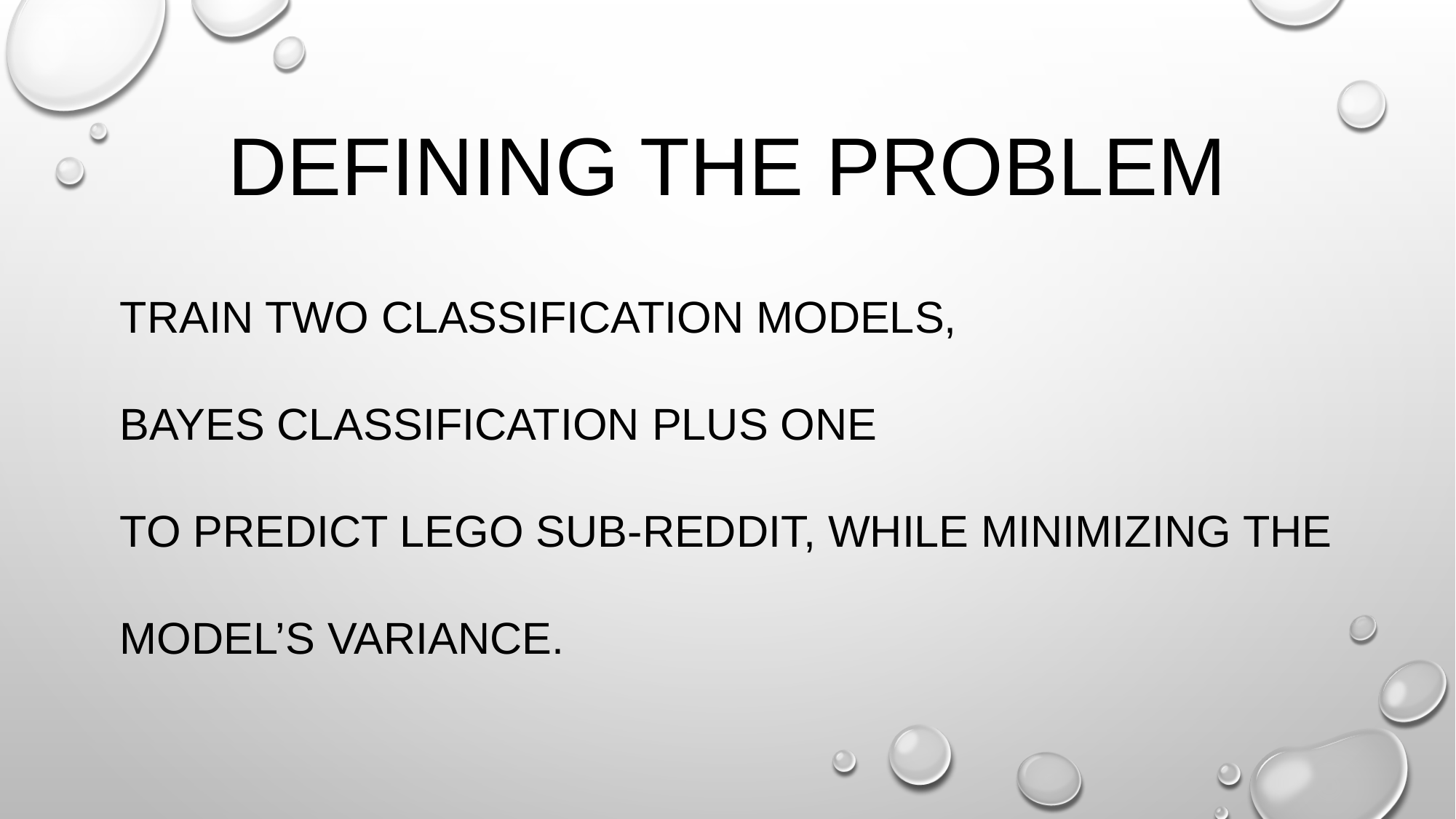

# Defining the problem
train two classification models,

bayes classification plus one

to predict lego sub-reddit, while minimizing the

Model’s variance.